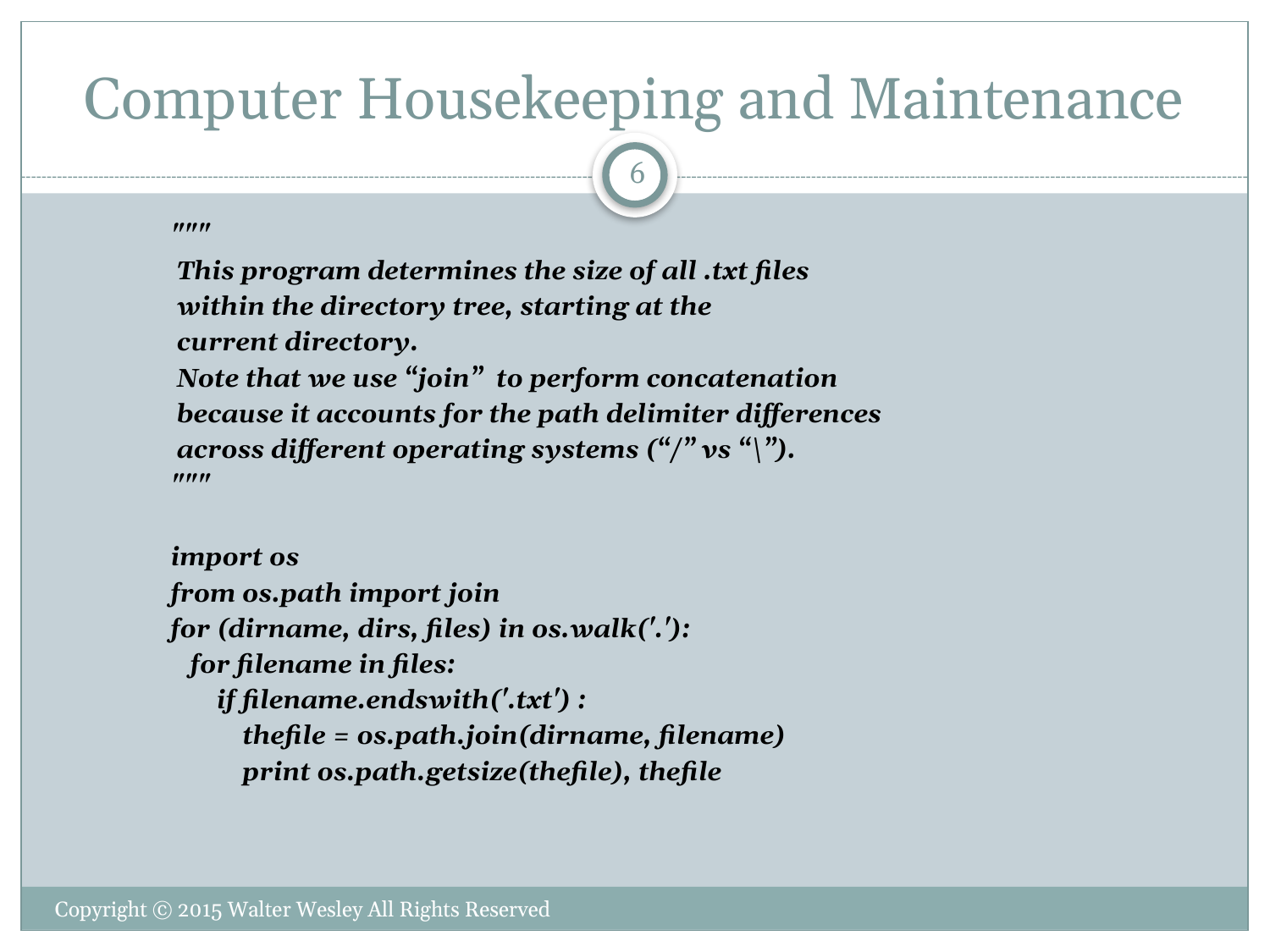

# Computer Housekeeping and Maintenance
6
"""
 This program determines the size of all .txt files
 within the directory tree, starting at the
 current directory.
 Note that we use “join”  to perform concatenation
 because it accounts for the path delimiter differences
 across different operating systems (“/” vs “\”).
"""

import os
from os.path import join
for (dirname, dirs, files) in os.walk('.'):
   for filename in files:
       if filename.endswith('.txt') :
           thefile = os.path.join(dirname, filename)
           print os.path.getsize(thefile), thefile

Copyright © 2015 Walter Wesley All Rights Reserved